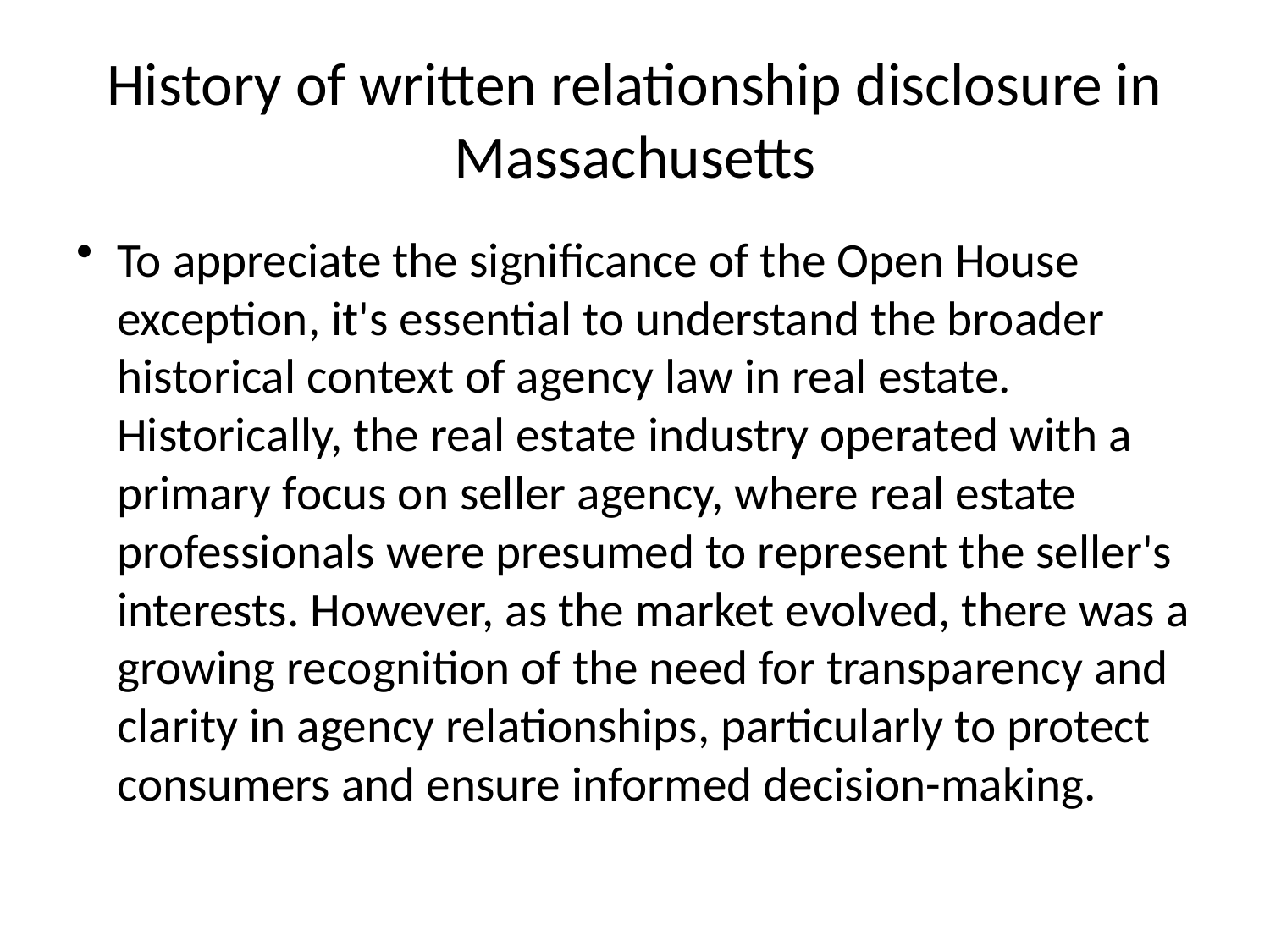

# History of written relationship disclosure in Massachusetts

To appreciate the significance of the Open House exception, it's essential to understand the broader historical context of agency law in real estate. Historically, the real estate industry operated with a primary focus on seller agency, where real estate professionals were presumed to represent the seller's interests. However, as the market evolved, there was a growing recognition of the need for transparency and clarity in agency relationships, particularly to protect consumers and ensure informed decision-making.